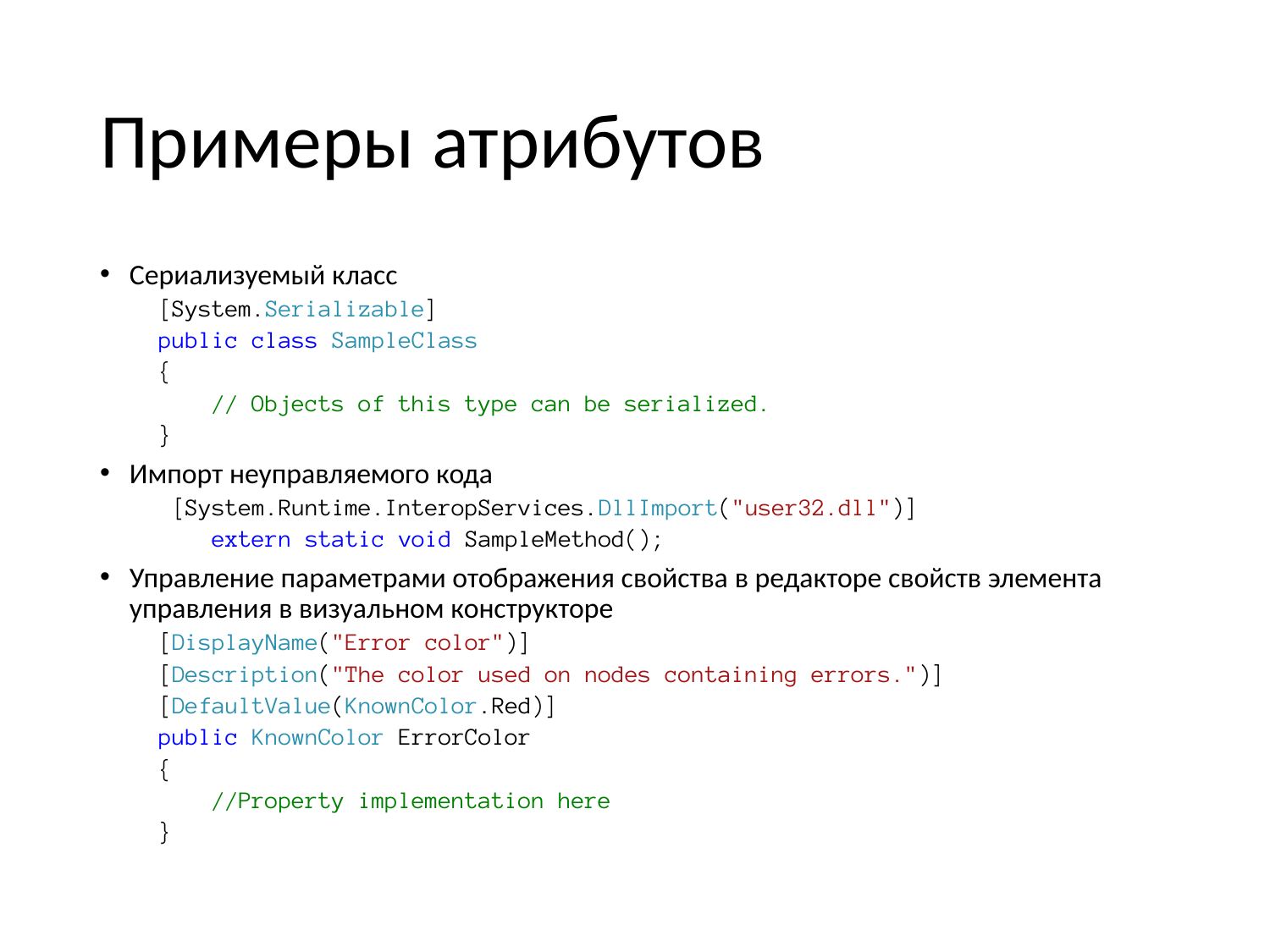

# Примеры атрибутов
Сериализуемый класс
[System.Serializable]
public class SampleClass
{
    // Objects of this type can be serialized.
}
Импорт неуправляемого кода
 [System.Runtime.InteropServices.DllImport("user32.dll")]
    extern static void SampleMethod();
Управление параметрами отображения свойства в редакторе свойств элемента управления в визуальном конструкторе
[DisplayName("Error color")]
[Description("The color used on nodes containing errors.")]
[DefaultValue(KnownColor.Red)]
public KnownColor ErrorColor
{
    //Property implementation here
}